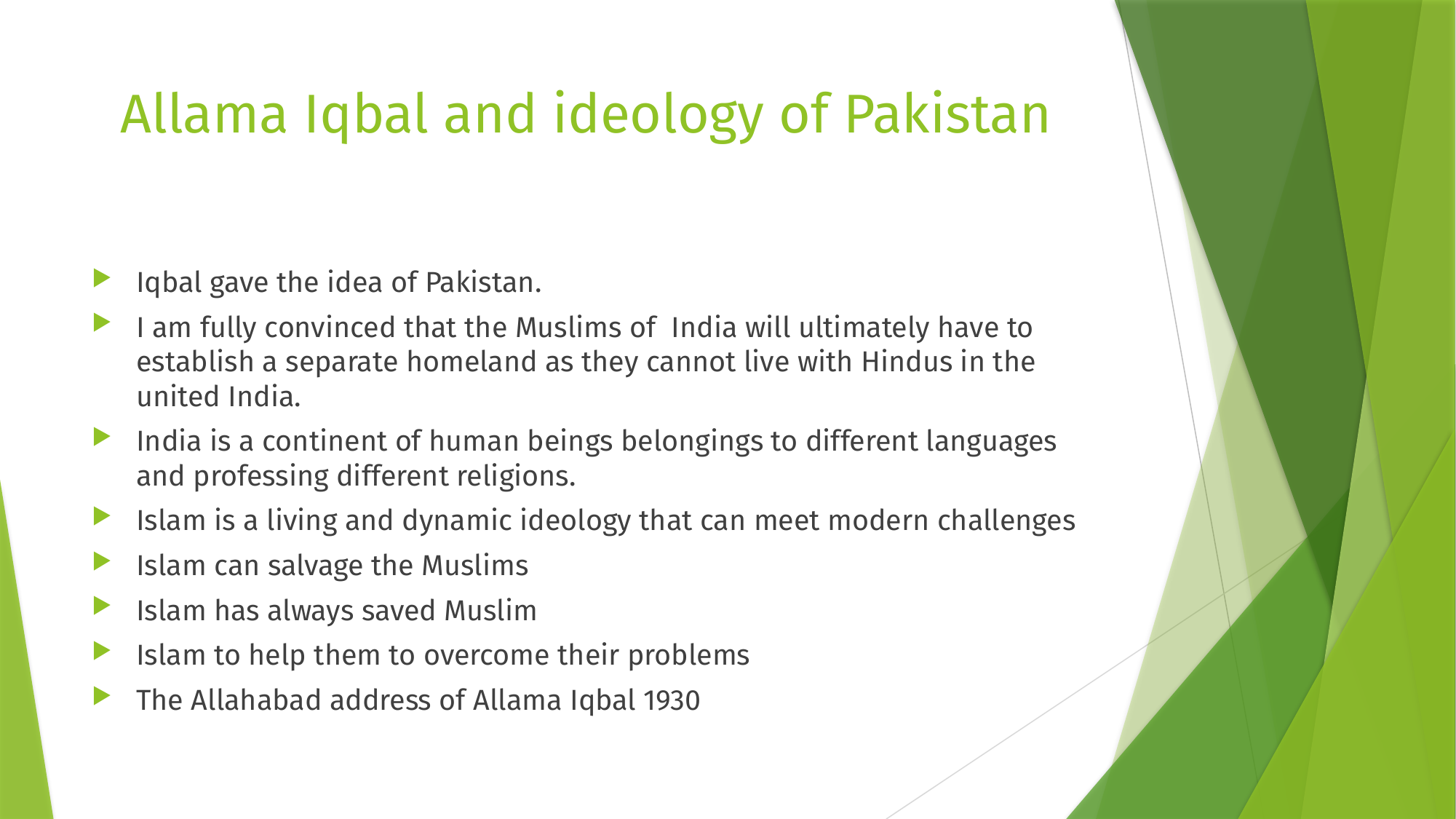

# Allama Iqbal and ideology of Pakistan
Iqbal gave the idea of Pakistan.
I am fully convinced that the Muslims of  India will ultimately have to establish a separate homeland as they cannot live with Hindus in the united India.
India is a continent of human beings belongings to different languages and professing different religions.
Islam is a living and dynamic ideology that can meet modern challenges
Islam can salvage the Muslims
Islam has always saved Muslim
Islam to help them to overcome their problems
The Allahabad address of Allama Iqbal 1930